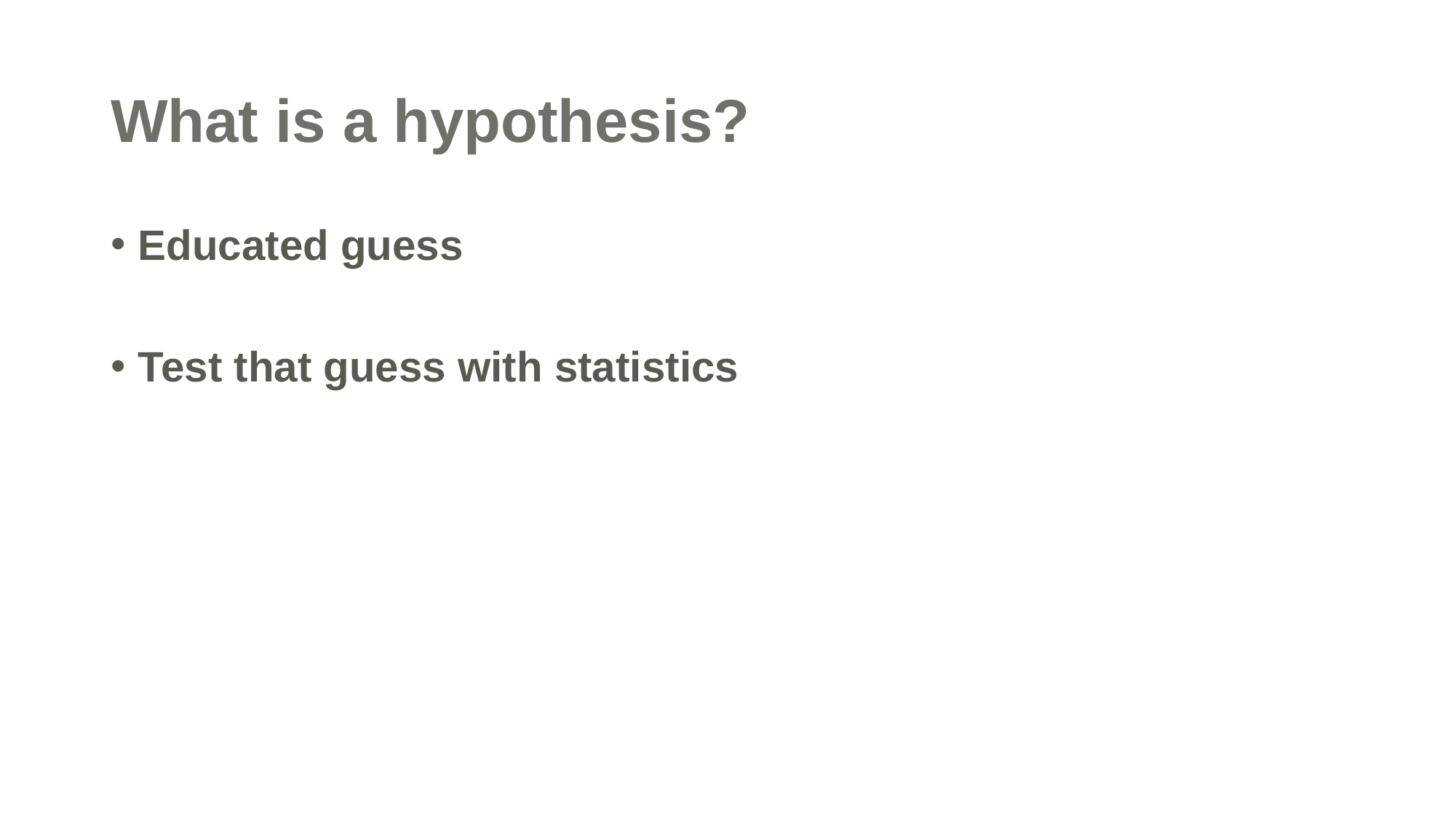

# What is a hypothesis?
Educated guess

Test that guess with statistics